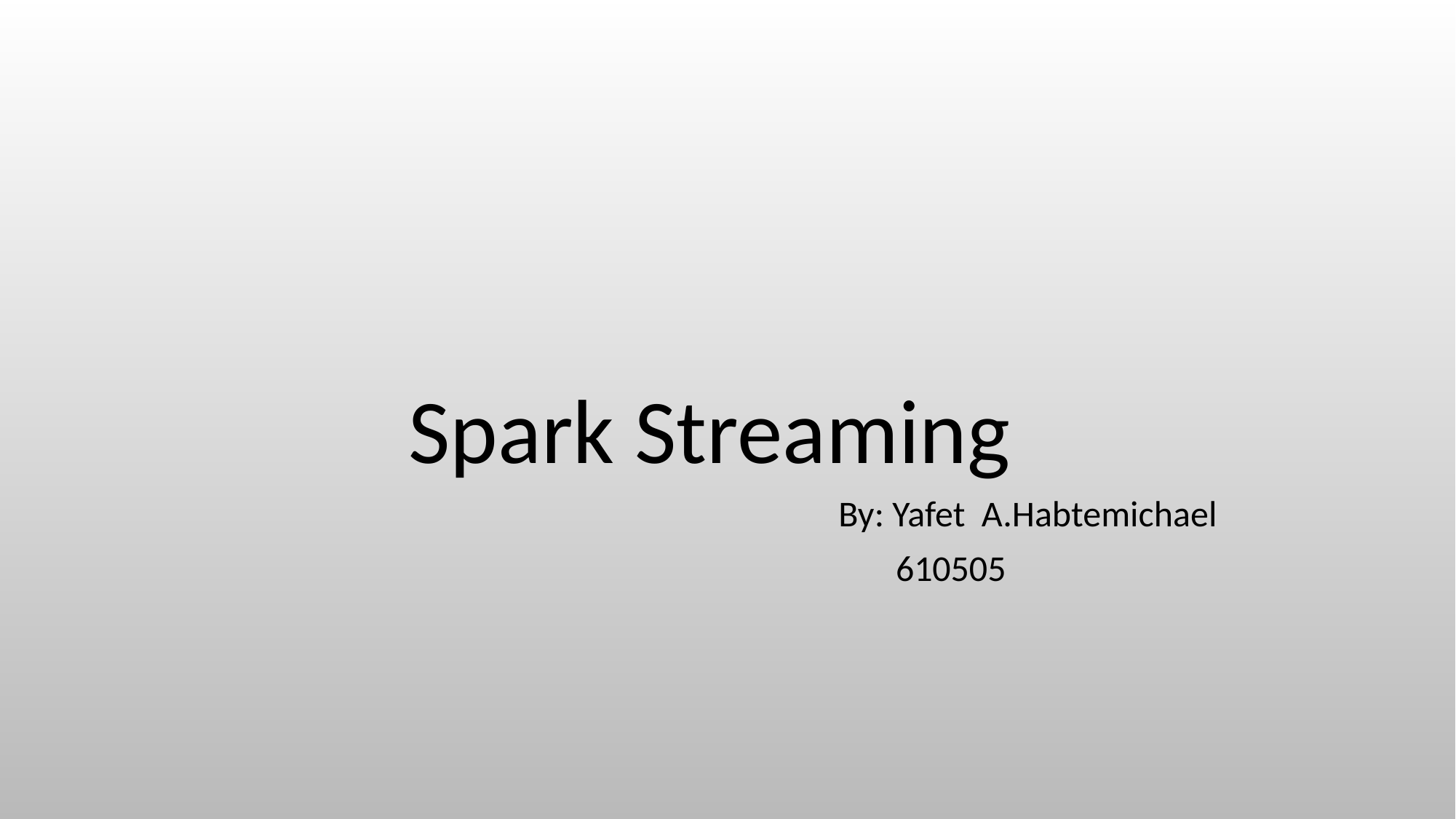

# Spark Streaming
By: Yafet  A.Habtemichael
       610505